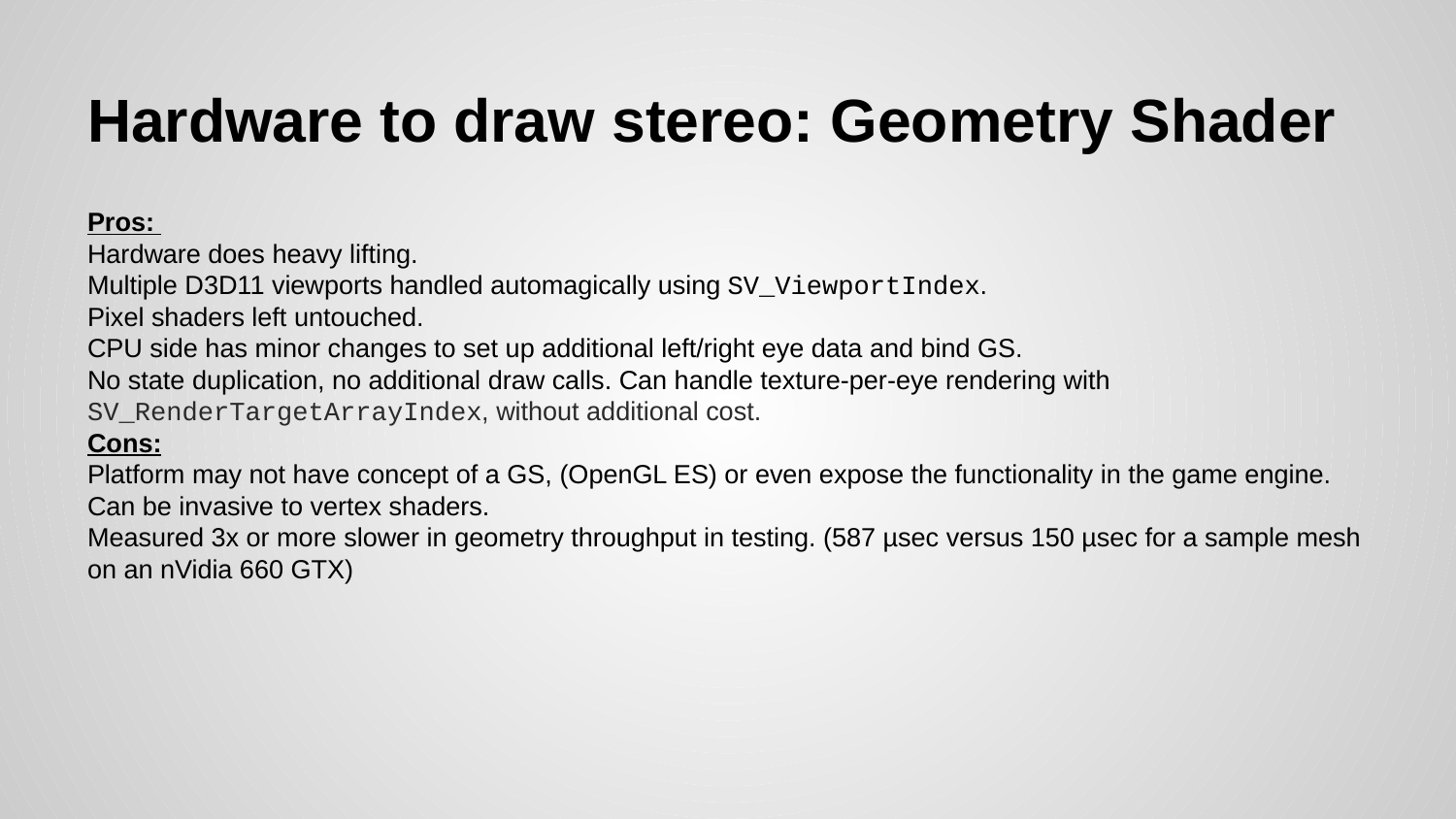

# Hardware to draw stereo: Geometry Shader
Pros:
Hardware does heavy lifting.
Multiple D3D11 viewports handled automagically using SV_ViewportIndex.
Pixel shaders left untouched.
CPU side has minor changes to set up additional left/right eye data and bind GS.
No state duplication, no additional draw calls. Can handle texture-per-eye rendering with SV_RenderTargetArrayIndex, without additional cost.
Cons:
Platform may not have concept of a GS, (OpenGL ES) or even expose the functionality in the game engine.
Can be invasive to vertex shaders.
Measured 3x or more slower in geometry throughput in testing. (587 µsec versus 150 µsec for a sample mesh on an nVidia 660 GTX)